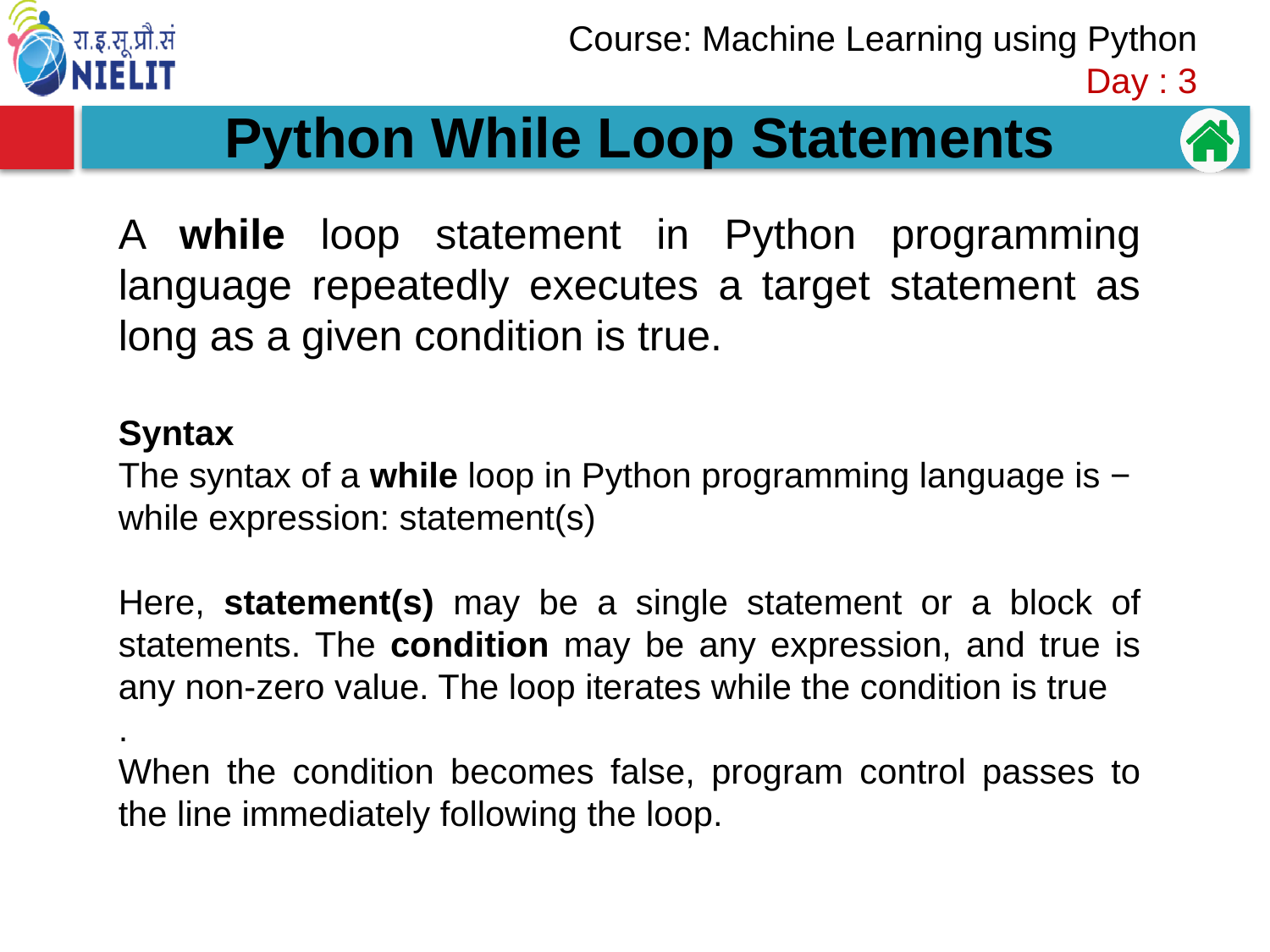

Python While Loop Statements
A while loop statement in Python programming language repeatedly executes a target statement as long as a given condition is true.

Syntax
The syntax of a while loop in Python programming language is −
while expression: statement(s)

Here, statement(s) may be a single statement or a block of statements. The condition may be any expression, and true is any non-zero value. The loop iterates while the condition is true
.
When the condition becomes false, program control passes to the line immediately following the loop.